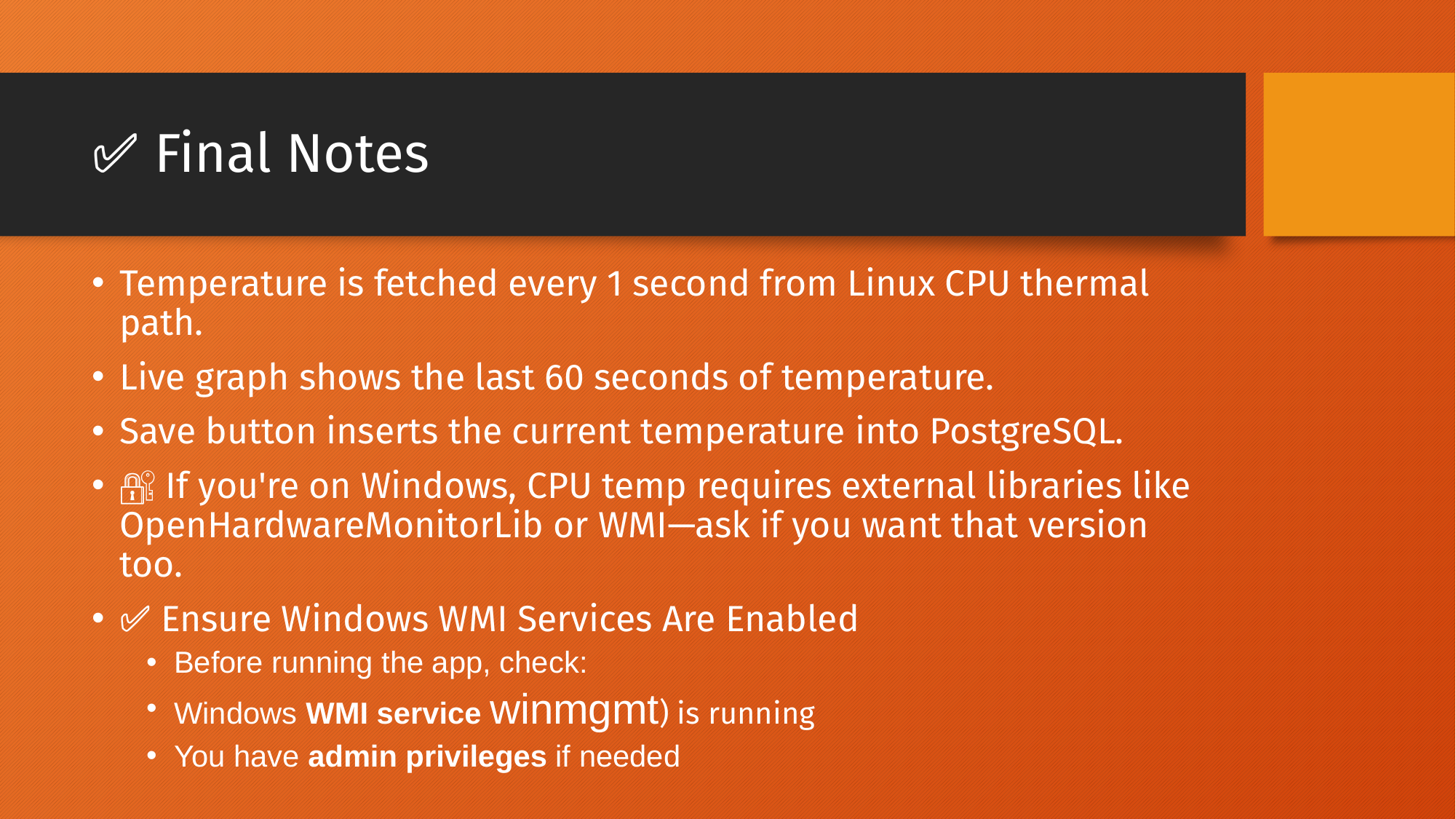

# ✅ Final Notes
Temperature is fetched every 1 second from Linux CPU thermal path.
Live graph shows the last 60 seconds of temperature.
Save button inserts the current temperature into PostgreSQL.
🔐 If you're on Windows, CPU temp requires external libraries like OpenHardwareMonitorLib or WMI—ask if you want that version too.
✅ Ensure Windows WMI Services Are Enabled
Before running the app, check:
Windows WMI service winmgmt) is running
You have admin privileges if needed